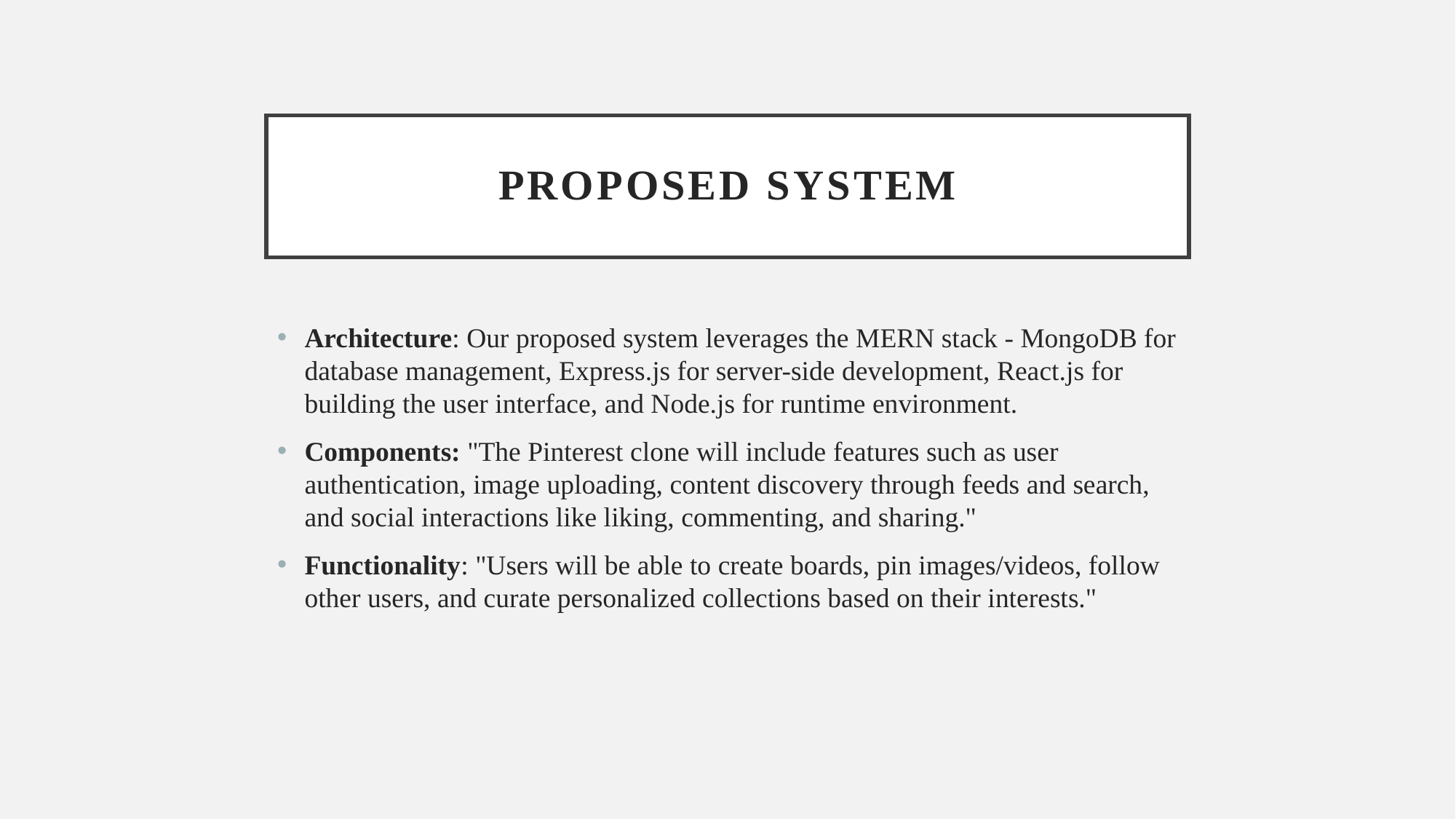

# Proposed SYSTEM
Architecture: Our proposed system leverages the MERN stack - MongoDB for database management, Express.js for server-side development, React.js for building the user interface, and Node.js for runtime environment.
Components: "The Pinterest clone will include features such as user authentication, image uploading, content discovery through feeds and search, and social interactions like liking, commenting, and sharing."
Functionality: "Users will be able to create boards, pin images/videos, follow other users, and curate personalized collections based on their interests."